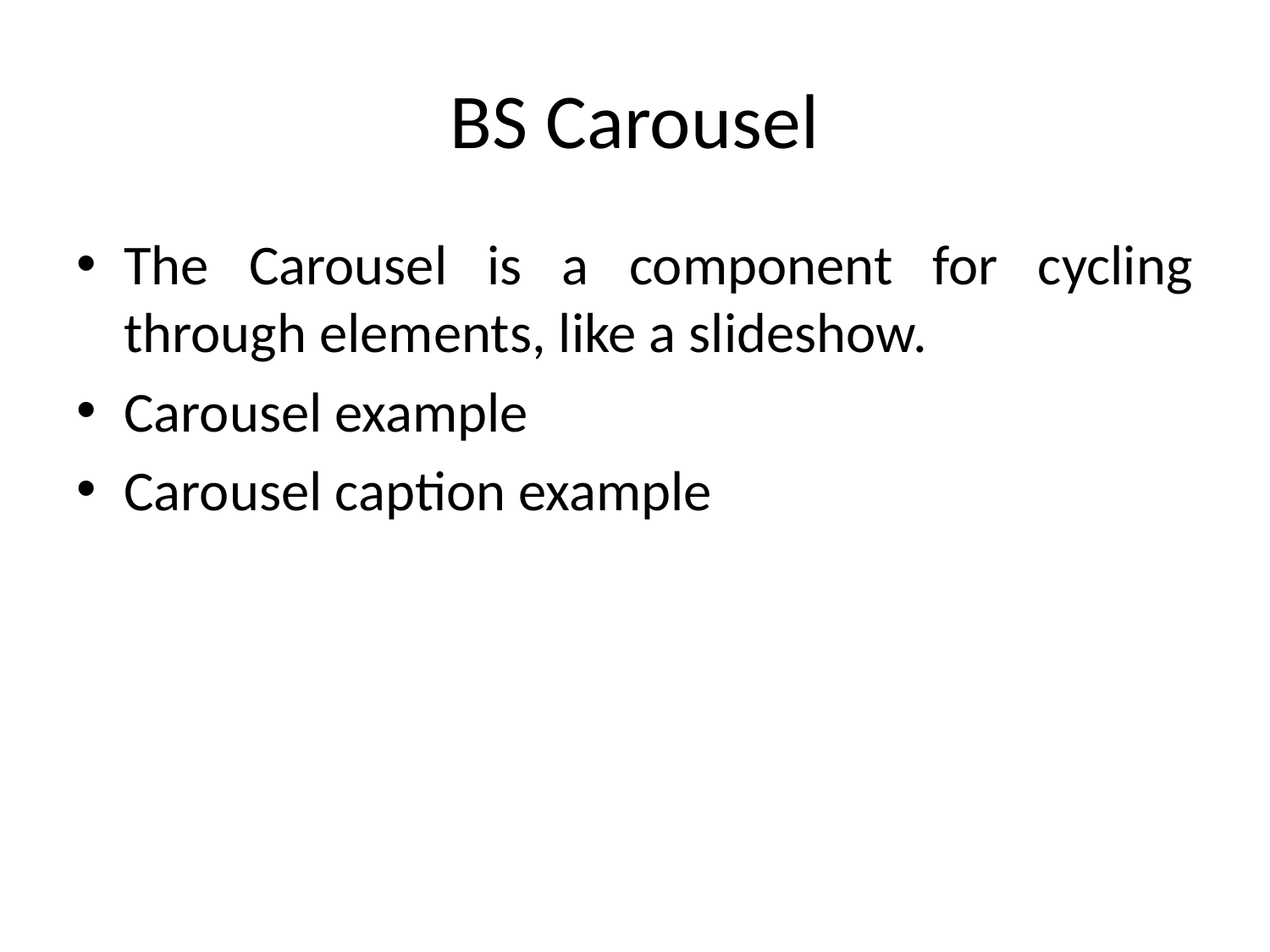

# BS Carousel
The Carousel is a component for cycling through elements, like a slideshow.
Carousel example
Carousel caption example